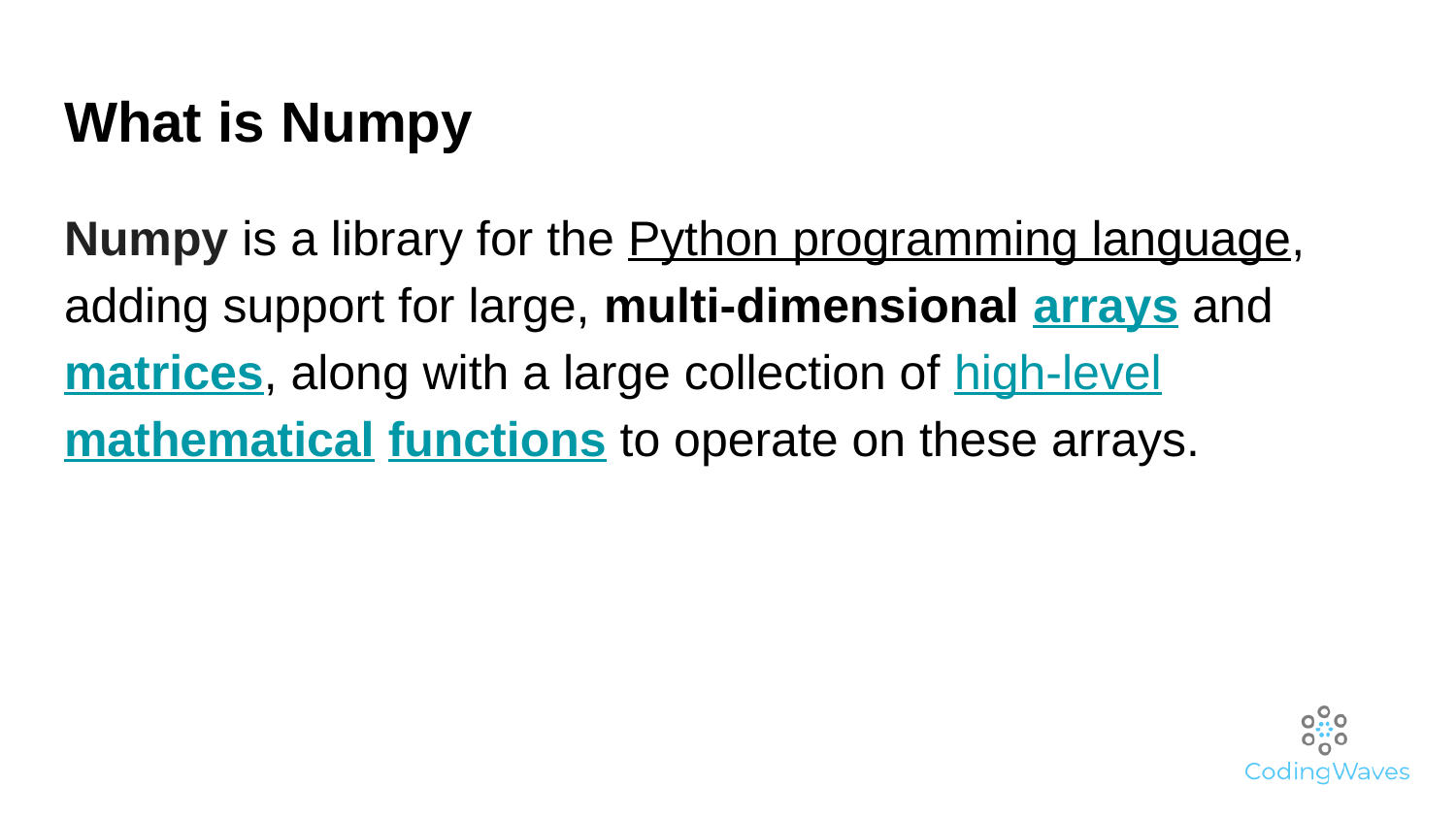

# What is Numpy
Numpy is a library for the Python programming language, adding support for large, multi-dimensional arrays and matrices, along with a large collection of high-level mathematical functions to operate on these arrays.